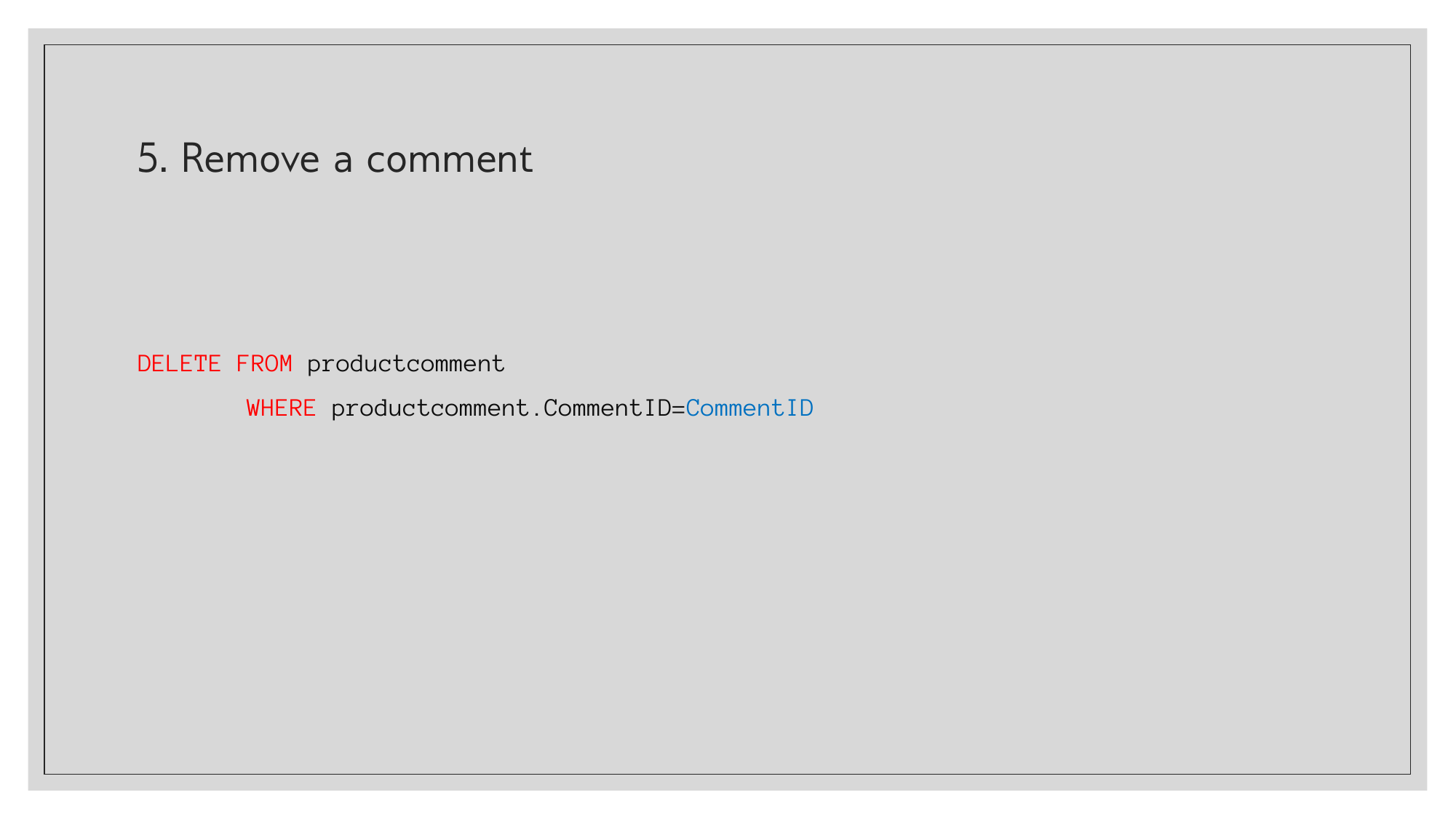

# 5. Remove a comment

DELETE FROM productcomment
    	WHERE productcomment.CommentID=CommentID